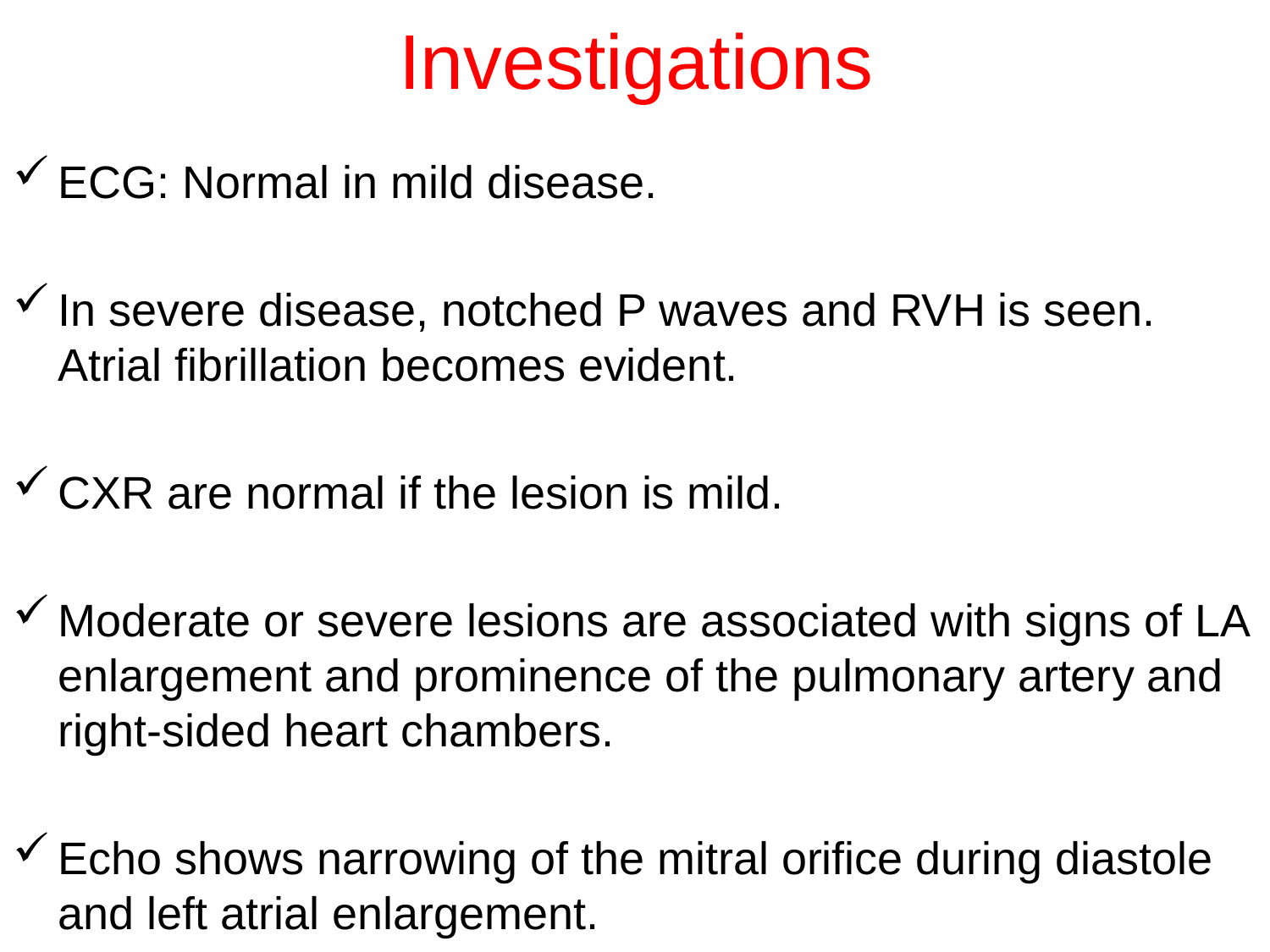

# Investigations
ECG: Normal in mild disease.

In severe disease, notched P waves and RVH is seen. Atrial fibrillation becomes evident.

CXR are normal if the lesion is mild.

Moderate or severe lesions are associated with signs of LA enlargement and prominence of the pulmonary artery and right-sided heart chambers.

Echo shows narrowing of the mitral orifice during diastole and left atrial enlargement.